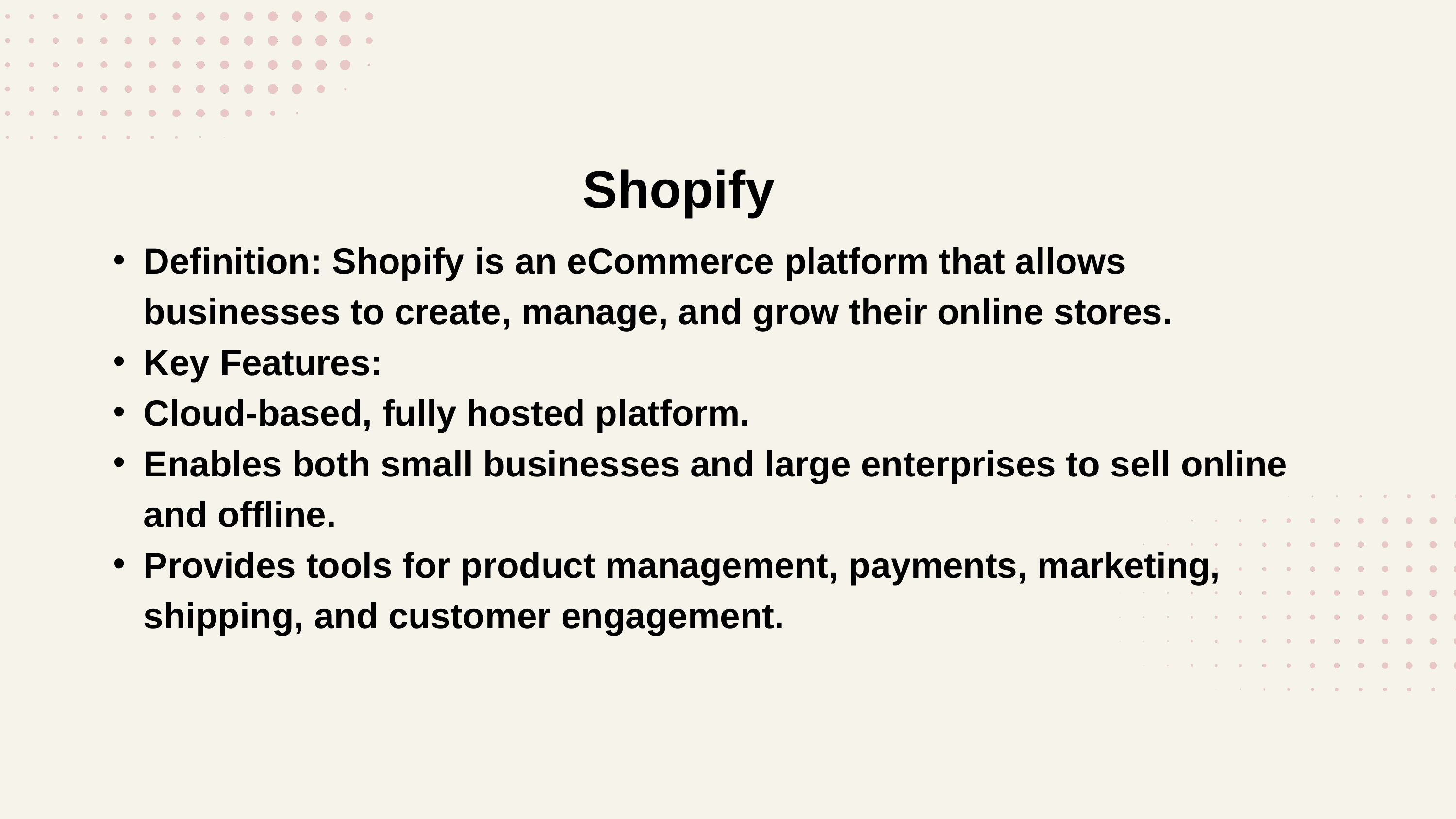

Shopify
Definition: Shopify is an eCommerce platform that allows businesses to create, manage, and grow their online stores.
Key Features:
Cloud-based, fully hosted platform.
Enables both small businesses and large enterprises to sell online and offline.
Provides tools for product management, payments, marketing, shipping, and customer engagement.